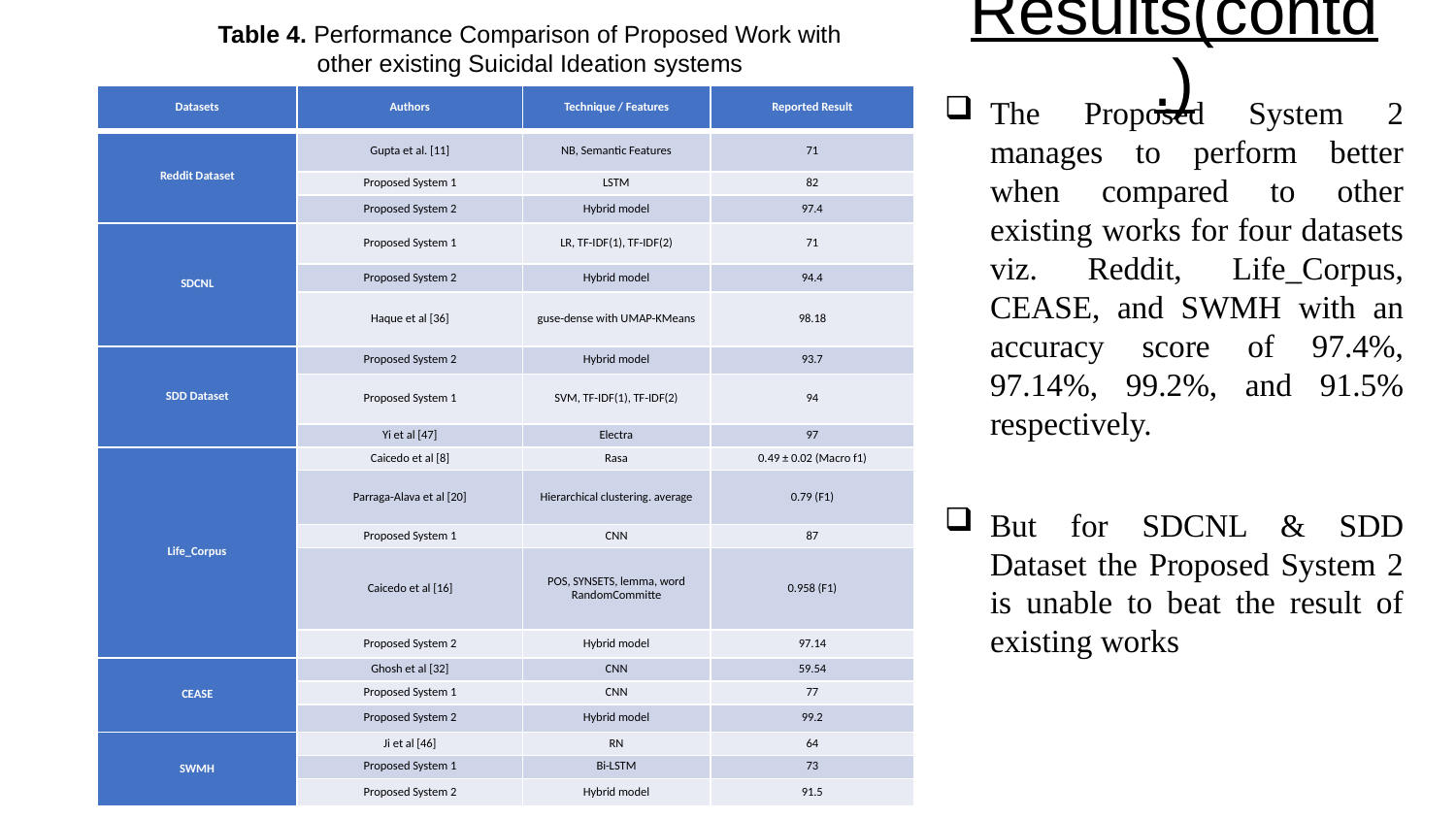

Table 4. Performance Comparison of Proposed Work with other existing Suicidal Ideation systems
# Results(contd.)
| Datasets | Authors | Technique / Features | Reported Result |
| --- | --- | --- | --- |
| Reddit Dataset | Gupta et al. [11] | NB, Semantic Features | 71 |
|  | Proposed System 1 | LSTM | 82 |
|  | Proposed System 2 | Hybrid model | 97.4 |
| SDCNL | Proposed System 1 | LR, TF-IDF(1), TF-IDF(2) | 71 |
|  | Proposed System 2 | Hybrid model | 94.4 |
|  | Haque et al [36] | guse-dense with UMAP-KMeans | 98.18 |
| SDD Dataset | Proposed System 2 | Hybrid model | 93.7 |
|  | Proposed System 1 | SVM, TF-IDF(1), TF-IDF(2) | 94 |
|  | Yi et al [47] | Electra | 97 |
| Life\_Corpus | Caicedo et al [8] | Rasa | 0.49 ± 0.02 (Macro f1) |
|  | Parraga-Alava et al [20] | Hierarchical clustering. average | 0.79 (F1) |
|  | Proposed System 1 | CNN | 87 |
|  | Caicedo et al [16] | POS, SYNSETS, lemma, word RandomCommitte | 0.958 (F1) |
|  | Proposed System 2 | Hybrid model | 97.14 |
| CEASE | Ghosh et al [32] | CNN | 59.54 |
|  | Proposed System 1 | CNN | 77 |
|  | Proposed System 2 | Hybrid model | 99.2 |
| SWMH | Ji et al [46] | RN | 64 |
|  | Proposed System 1 | Bi-LSTM | 73 |
|  | Proposed System 2 | Hybrid model | 91.5 |
The Proposed System 2 manages to perform better when compared to other existing works for four datasets viz. Reddit, Life_Corpus, CEASE, and SWMH with an accuracy score of 97.4%, 97.14%, 99.2%, and 91.5% respectively.

But for SDCNL & SDD Dataset the Proposed System 2 is unable to beat the result of existing works